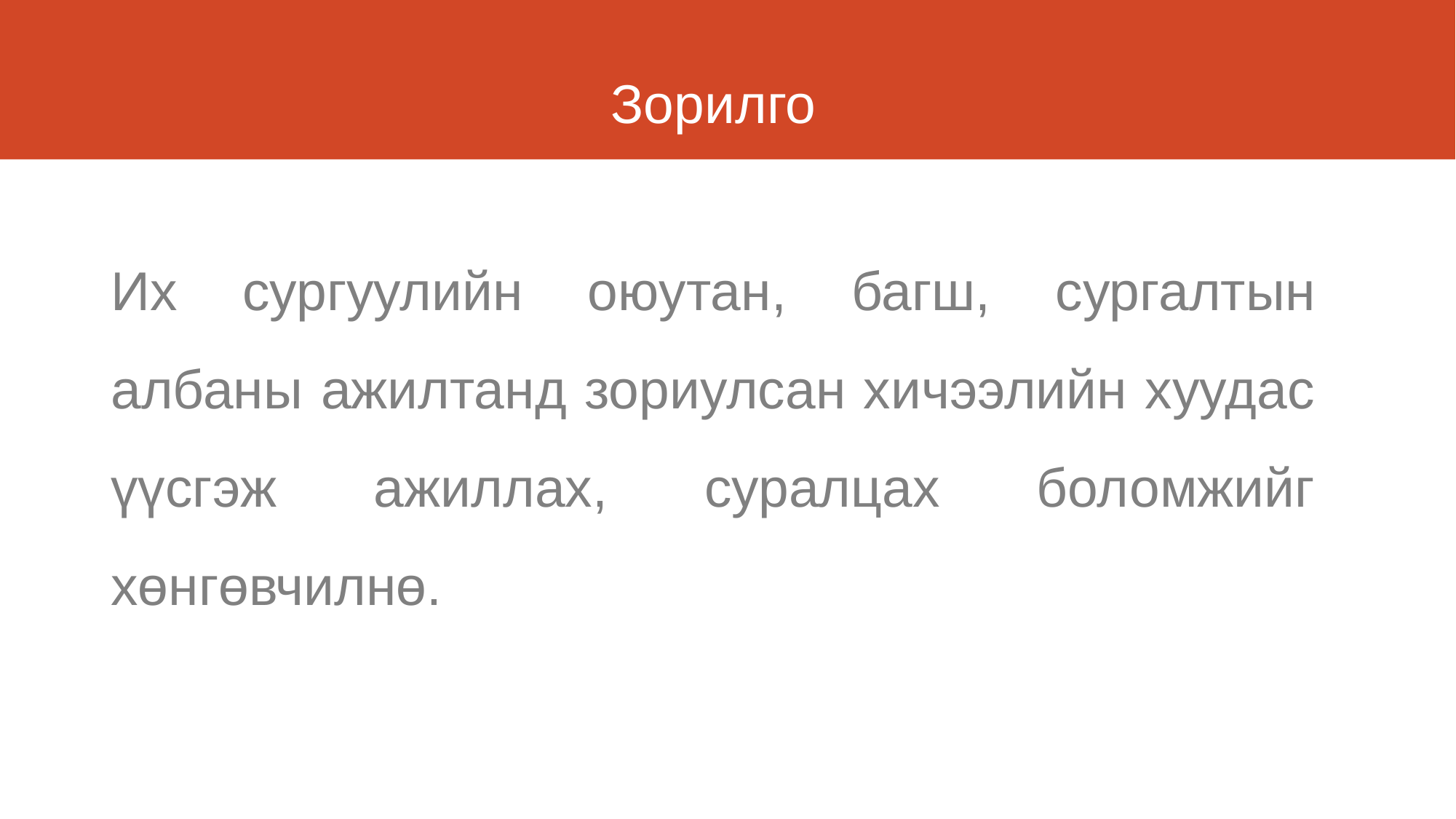

# Зорилго
Их сургуулийн оюутан, багш, сургалтын албаны ажилтанд зориулсан хичээлийн хуудас үүсгэж ажиллах, суралцах боломжийг хөнгөвчилнө.